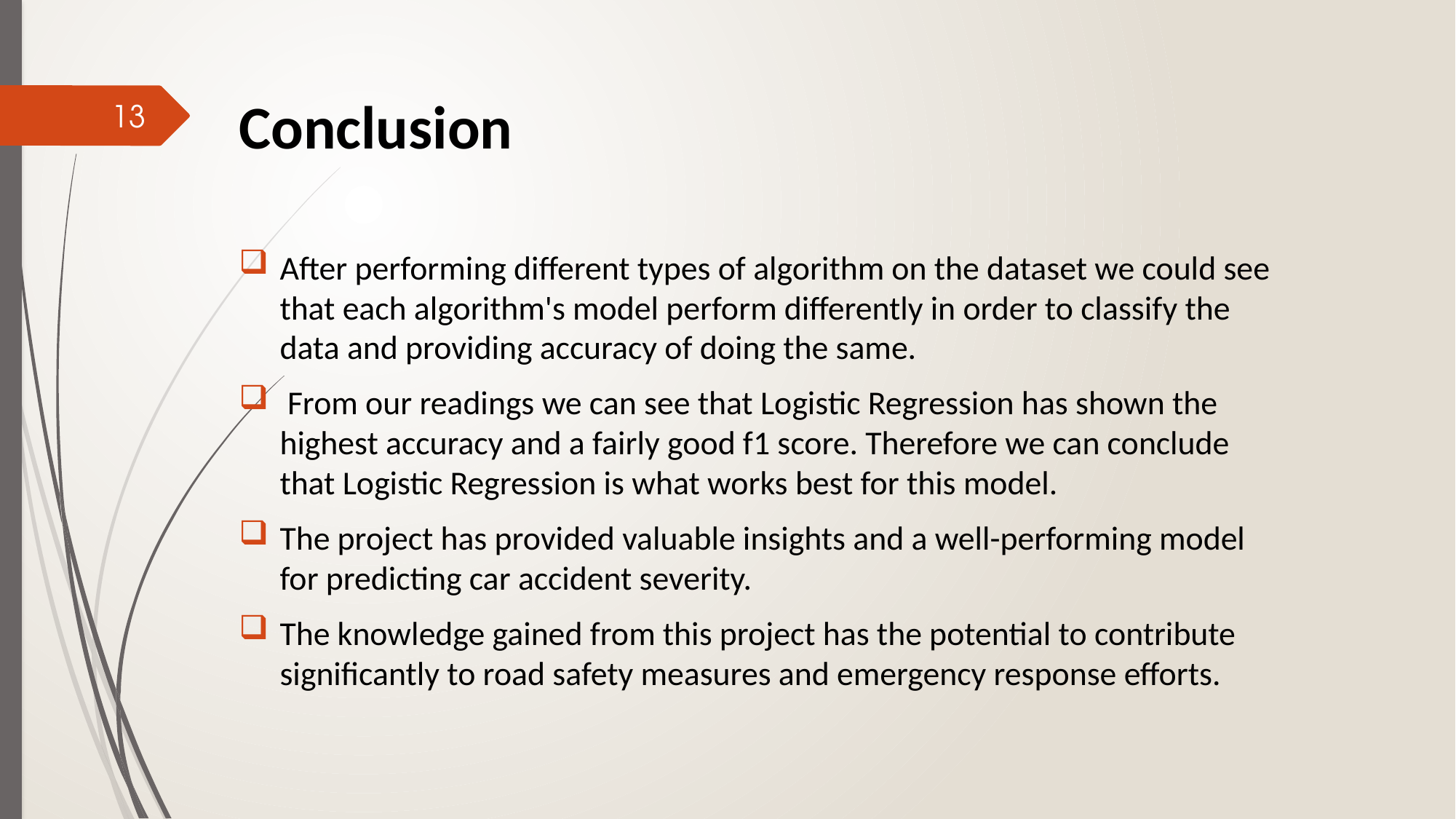

Conclusion

After performing different types of algorithm on the dataset we could see that each algorithm's model perform differently in order to classify the data and providing accuracy of doing the same.
 From our readings we can see that Logistic Regression has shown the highest accuracy and a fairly good f1 score. Therefore we can conclude that Logistic Regression is what works best for this model.
The project has provided valuable insights and a well-performing model for predicting car accident severity.
The knowledge gained from this project has the potential to contribute significantly to road safety measures and emergency response efforts.
13